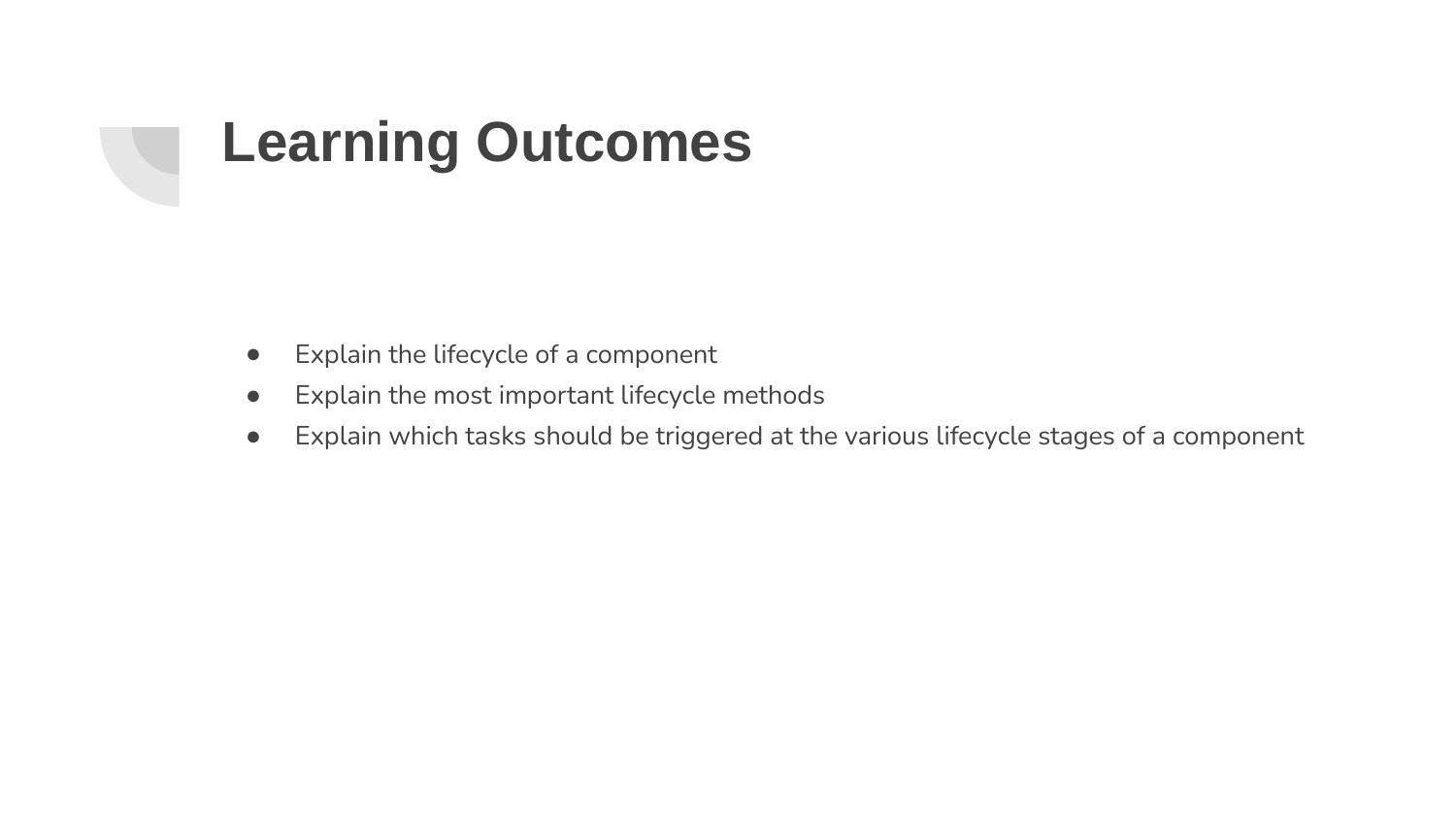

# Learning Outcomes
Explain the lifecycle of a component
Explain the most important lifecycle methods
Explain which tasks should be triggered at the various lifecycle stages of a component